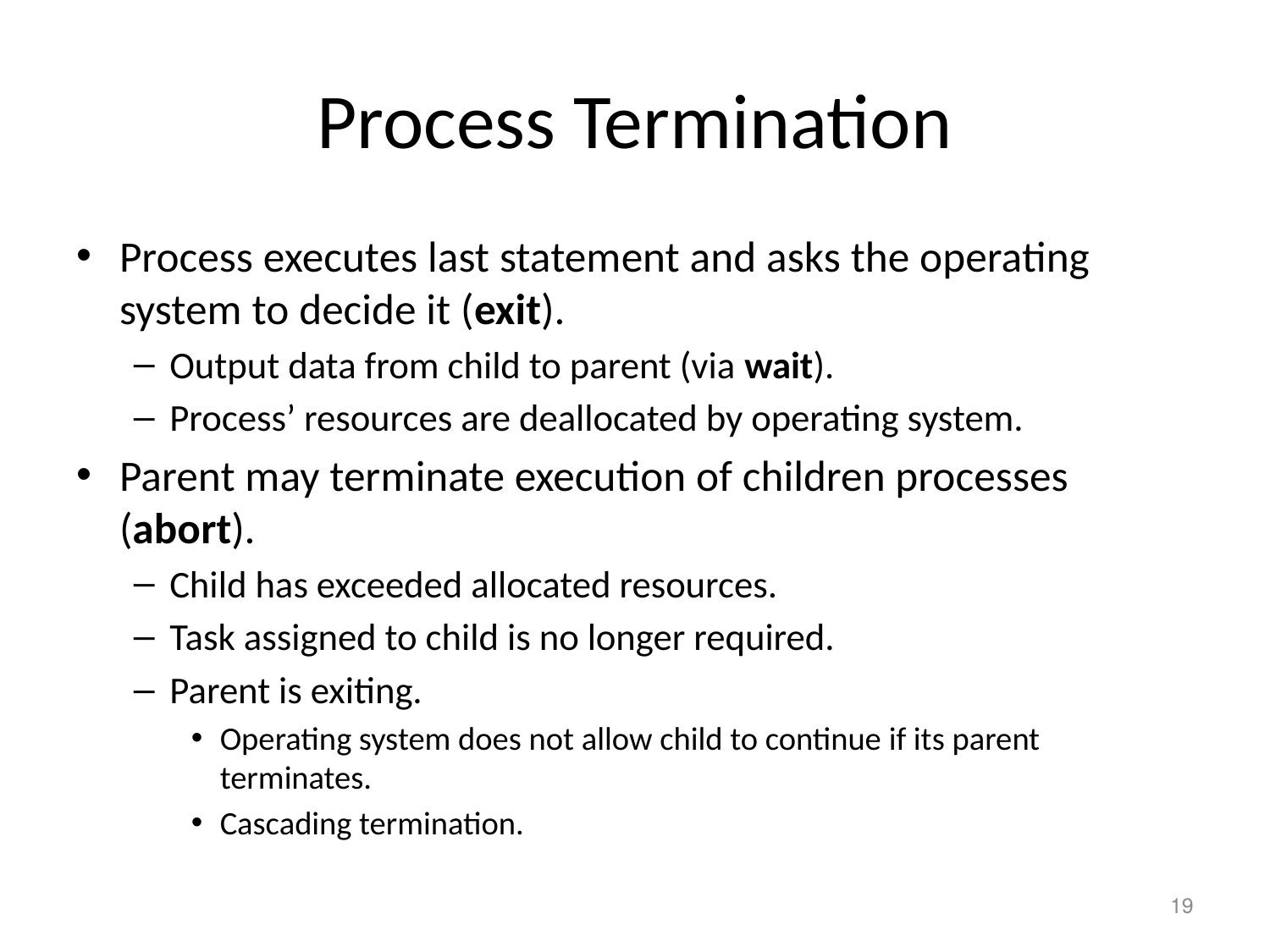

# Process Termination
Process executes last statement and asks the operating system to decide it (exit).
Output data from child to parent (via wait).
Process’ resources are deallocated by operating system.
Parent may terminate execution of children processes (abort).
Child has exceeded allocated resources.
Task assigned to child is no longer required.
Parent is exiting.
Operating system does not allow child to continue if its parent terminates.
Cascading termination.
19